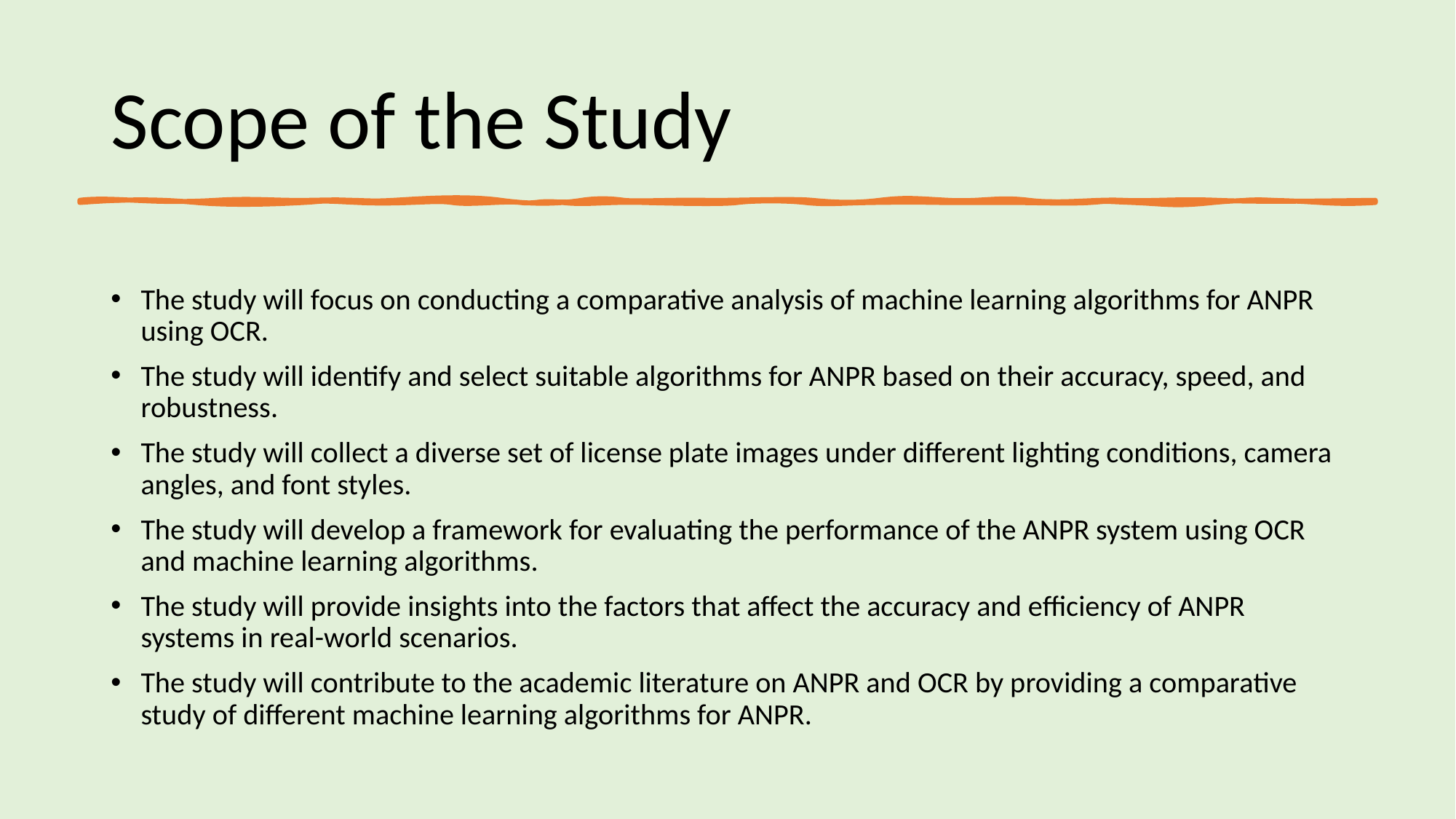

# Scope of the Study

The study will focus on conducting a comparative analysis of machine learning algorithms for ANPR using OCR.
The study will identify and select suitable algorithms for ANPR based on their accuracy, speed, and robustness.
The study will collect a diverse set of license plate images under different lighting conditions, camera angles, and font styles.
The study will develop a framework for evaluating the performance of the ANPR system using OCR and machine learning algorithms.
The study will provide insights into the factors that affect the accuracy and efficiency of ANPR systems in real-world scenarios.
The study will contribute to the academic literature on ANPR and OCR by providing a comparative study of different machine learning algorithms for ANPR.